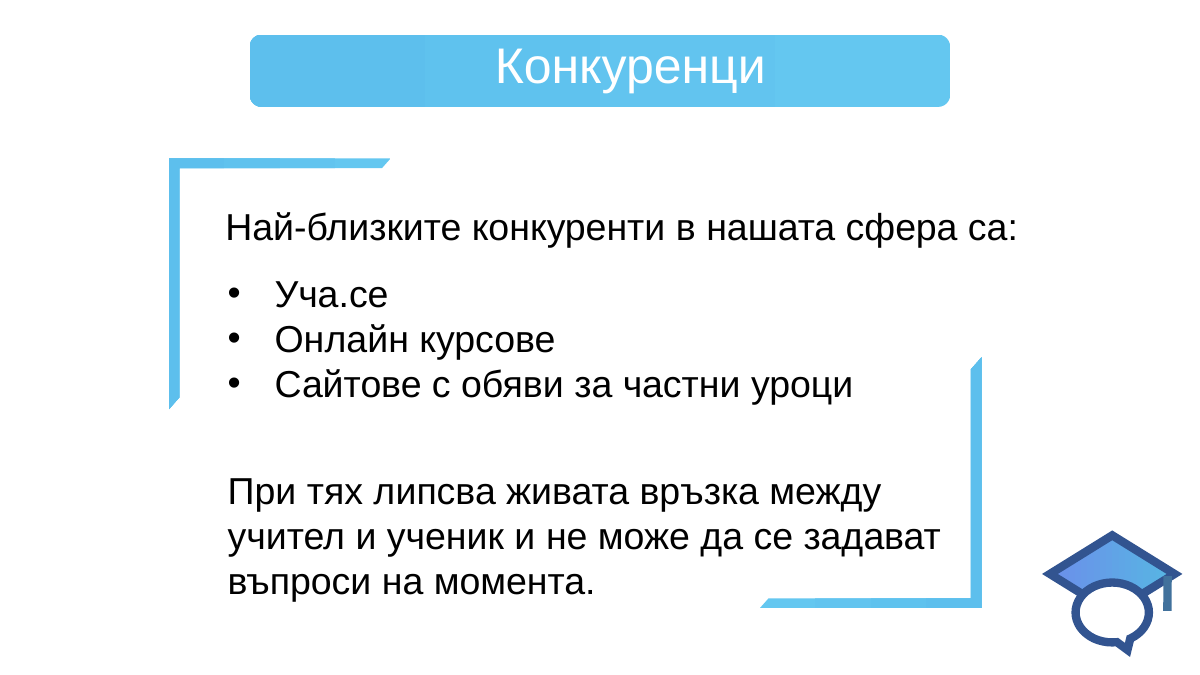

Конкуренция

Най-близките конкуренти в нашата сфера са:
Уча.се
Онлайн курсове
Сайтове с обяви за частни уроци

При тях липсва живата връзка между учител и ученик и не може да се задават въпроси на момента.